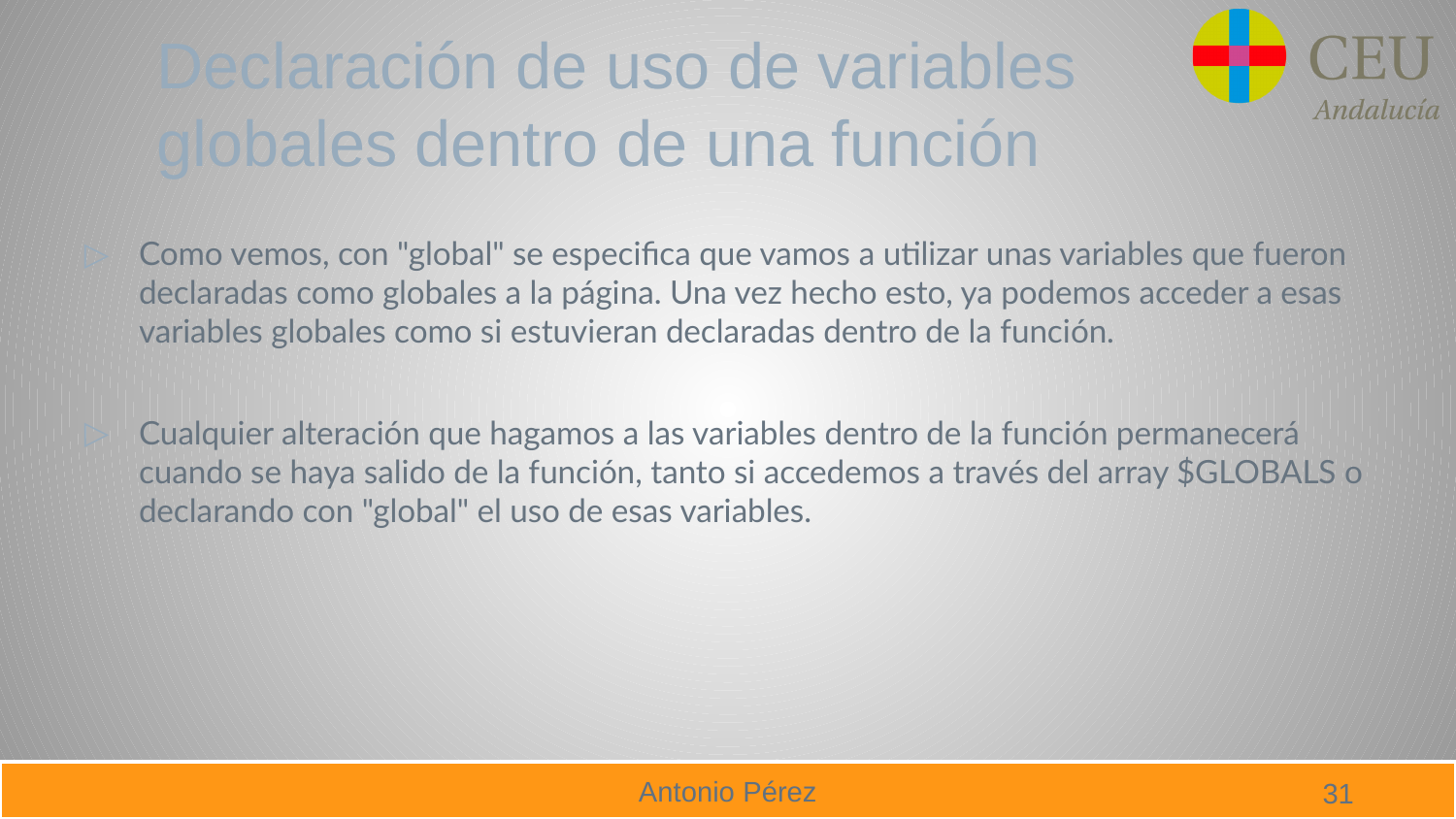

# Declaración de uso de variables globales dentro de una función
Como vemos, con "global" se especifica que vamos a utilizar unas variables que fueron declaradas como globales a la página. Una vez hecho esto, ya podemos acceder a esas variables globales como si estuvieran declaradas dentro de la función.

Cualquier alteración que hagamos a las variables dentro de la función permanecerá cuando se haya salido de la función, tanto si accedemos a través del array $GLOBALS o declarando con "global" el uso de esas variables.
31